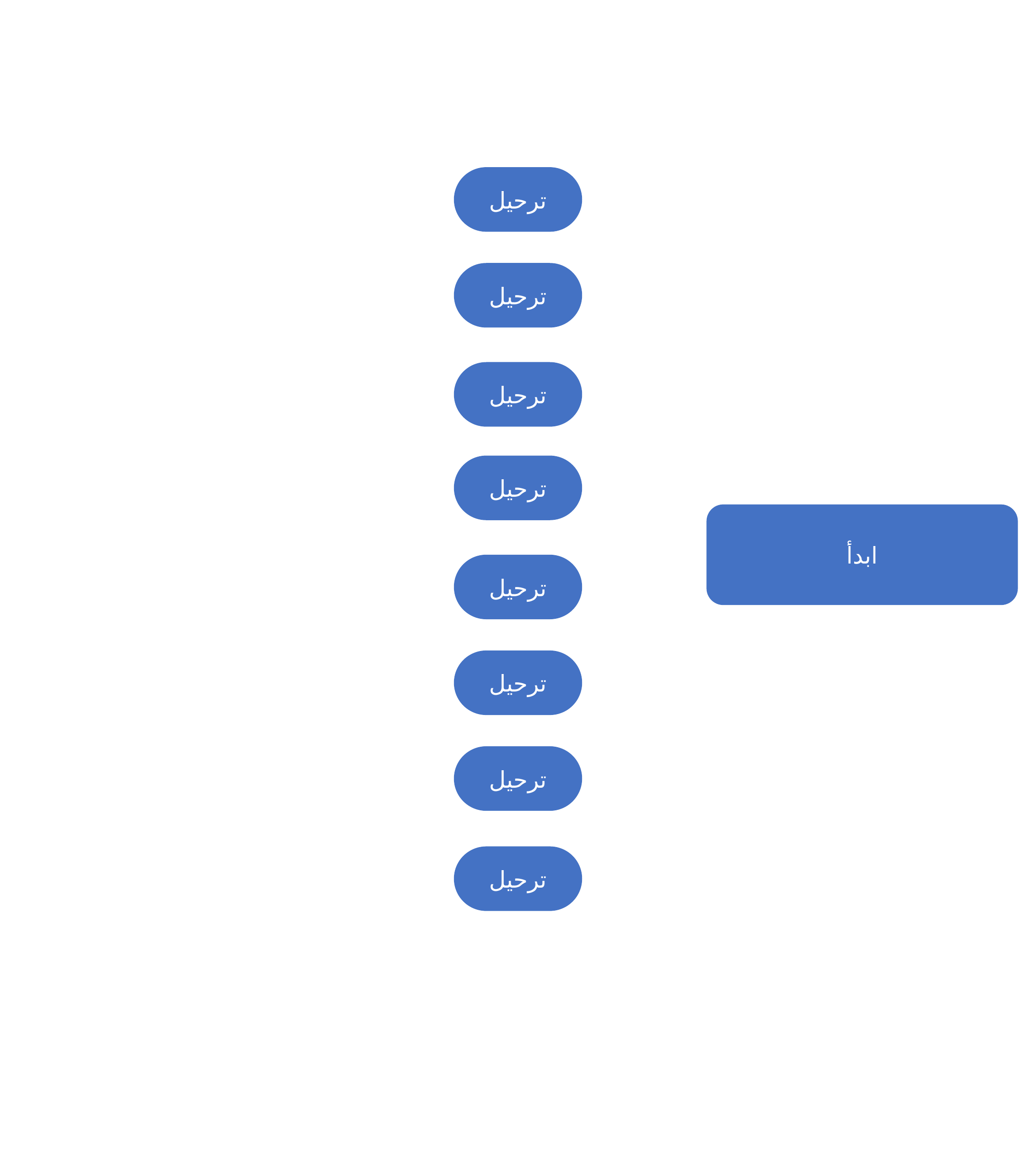

ابدأ
1
ترحيل
ترحيل
ترحيل
ترحيل
ابدأ
ترحيل
ترحيل
ترحيل
ترحيل